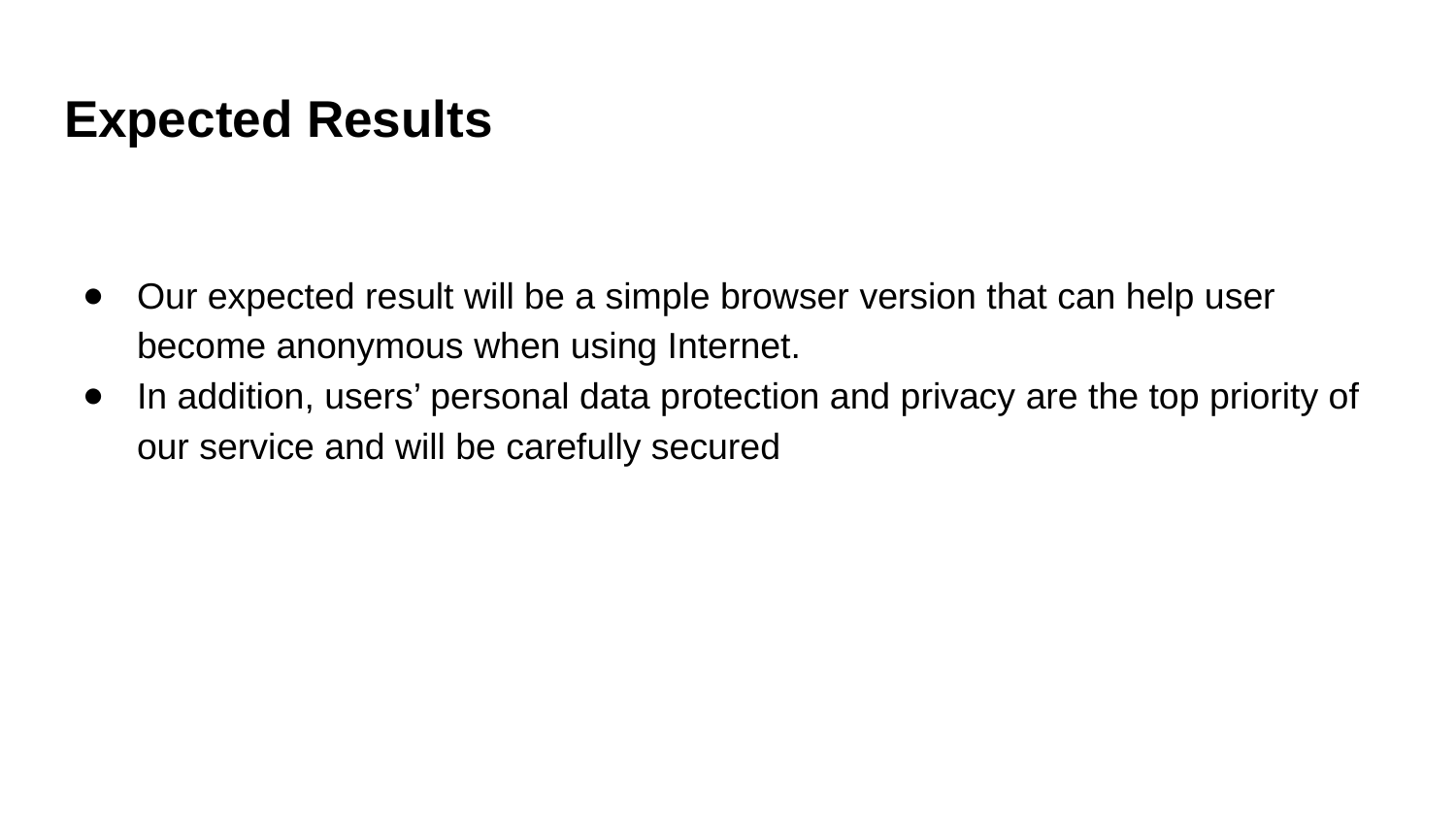

# Expected Results

Our expected result will be a simple browser version that can help user become anonymous when using Internet.
In addition, users’ personal data protection and privacy are the top priority of our service and will be carefully secured